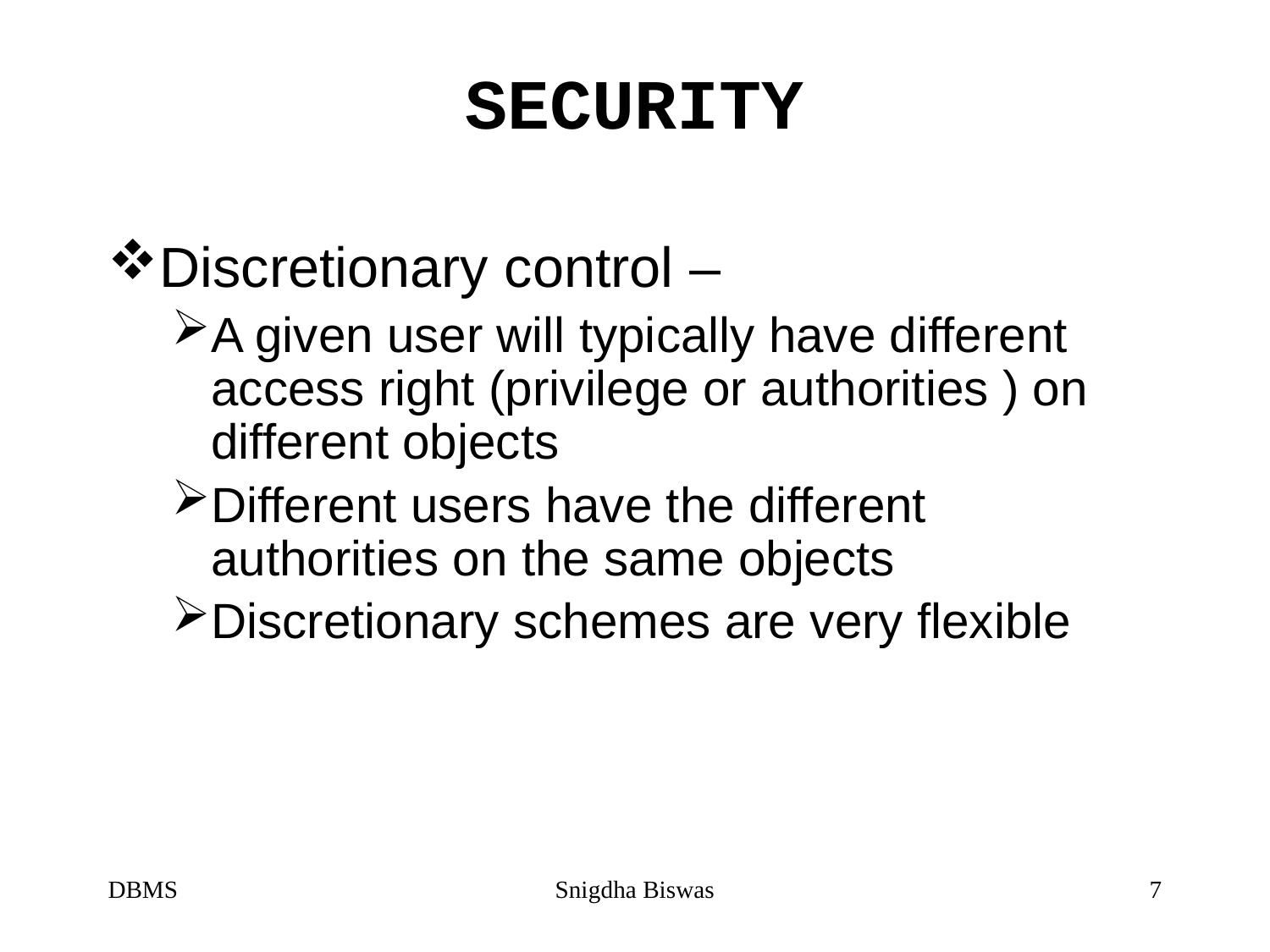

# SECURITY
Discretionary control –
A given user will typically have different access right (privilege or authorities ) on different objects
Different users have the different authorities on the same objects
Discretionary schemes are very flexible

DBMS
Snigdha Biswas
7